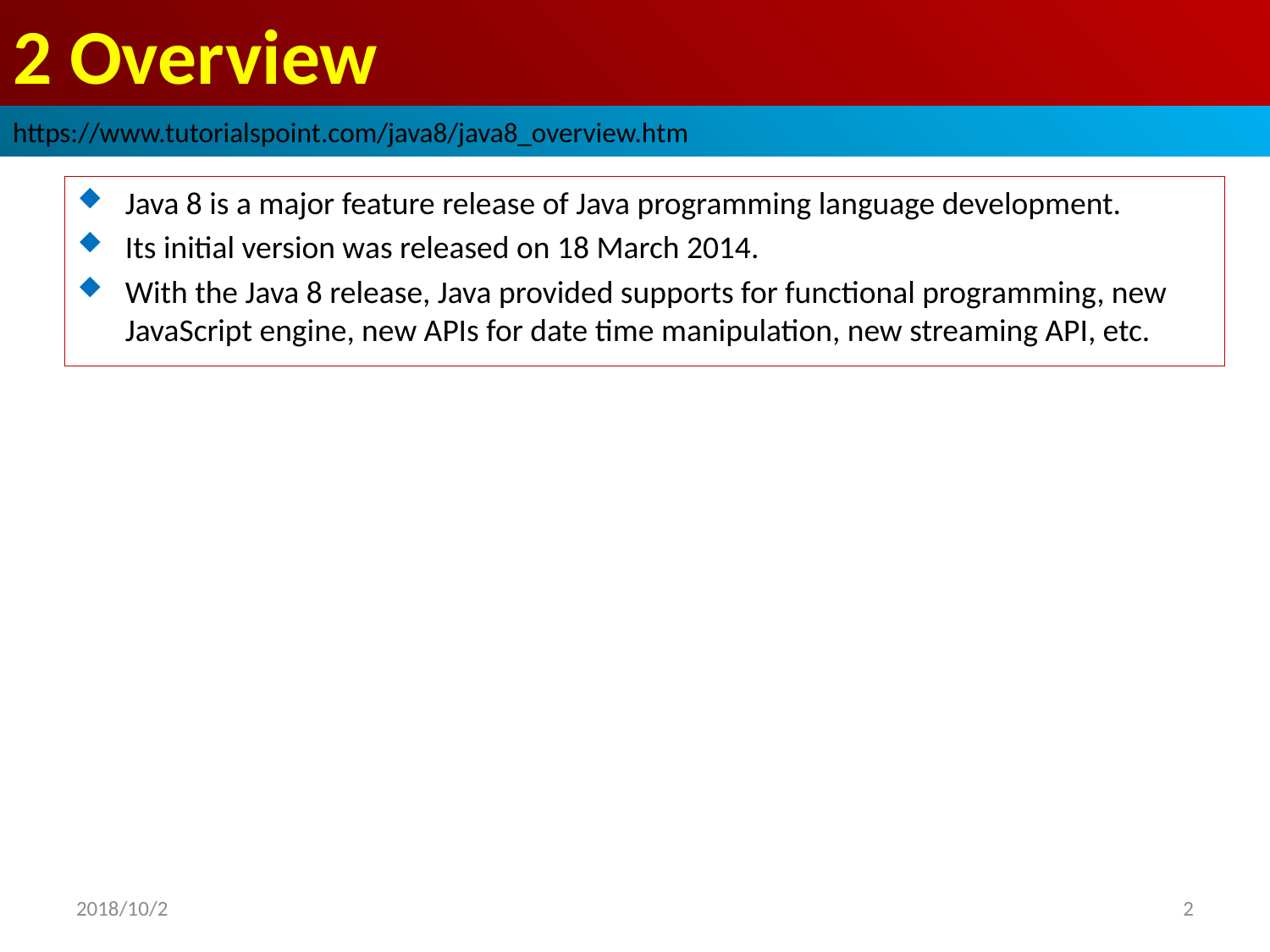

# 2 Overview
https://www.tutorialspoint.com/java8/java8_overview.htm
Java 8 is a major feature release of Java programming language development.
Its initial version was released on 18 March 2014.
With the Java 8 release, Java provided supports for functional programming, new JavaScript engine, new APIs for date time manipulation, new streaming API, etc.
2018/10/2
2